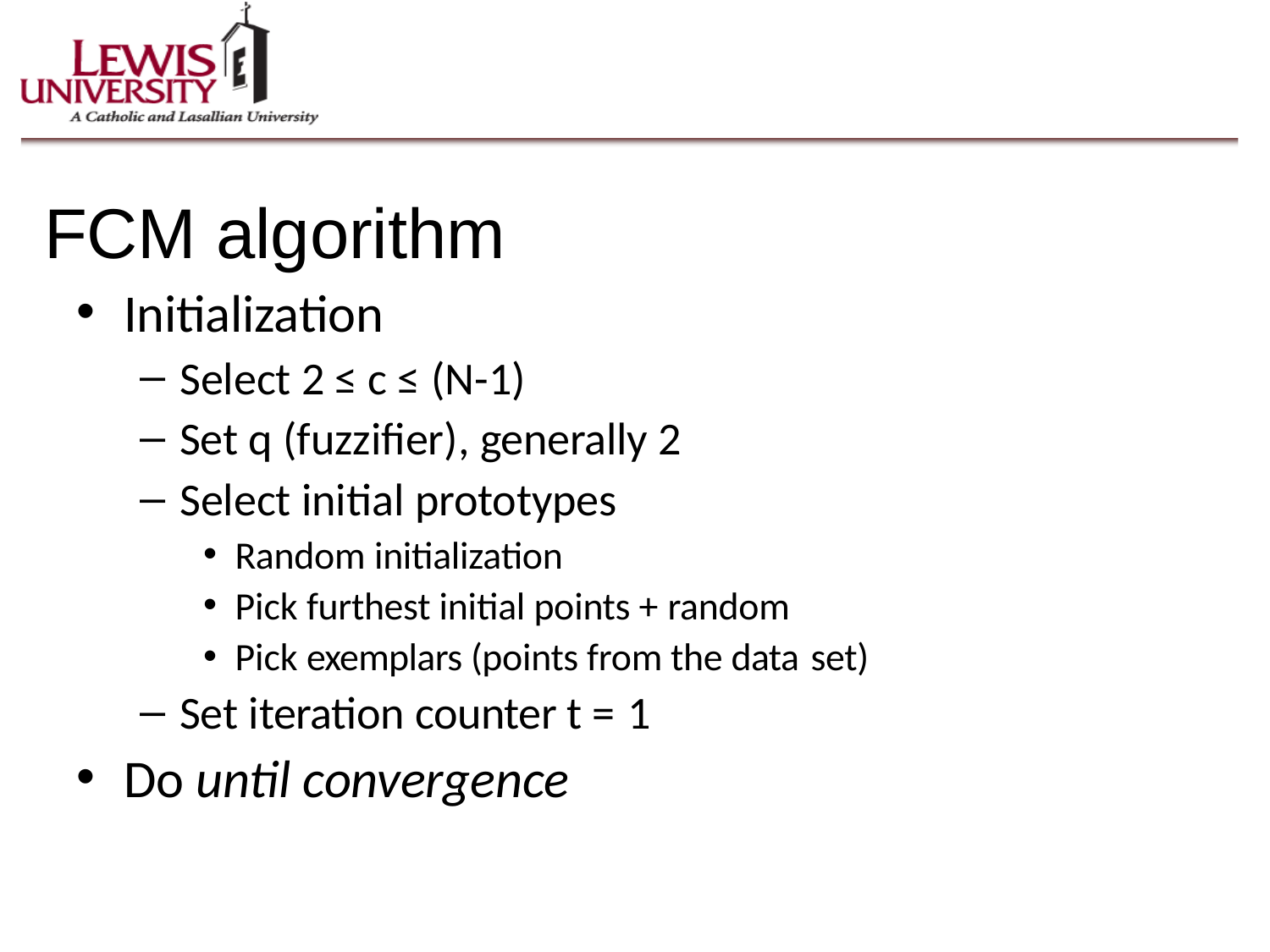

FCM algorithm
Initialization
Select 2 ≤ c ≤ (N-1)
Set q (fuzzifier), generally 2
Select initial prototypes
Random initialization
Pick furthest initial points + random
Pick exemplars (points from the data set)
Set iteration counter t = 1
Do until convergence